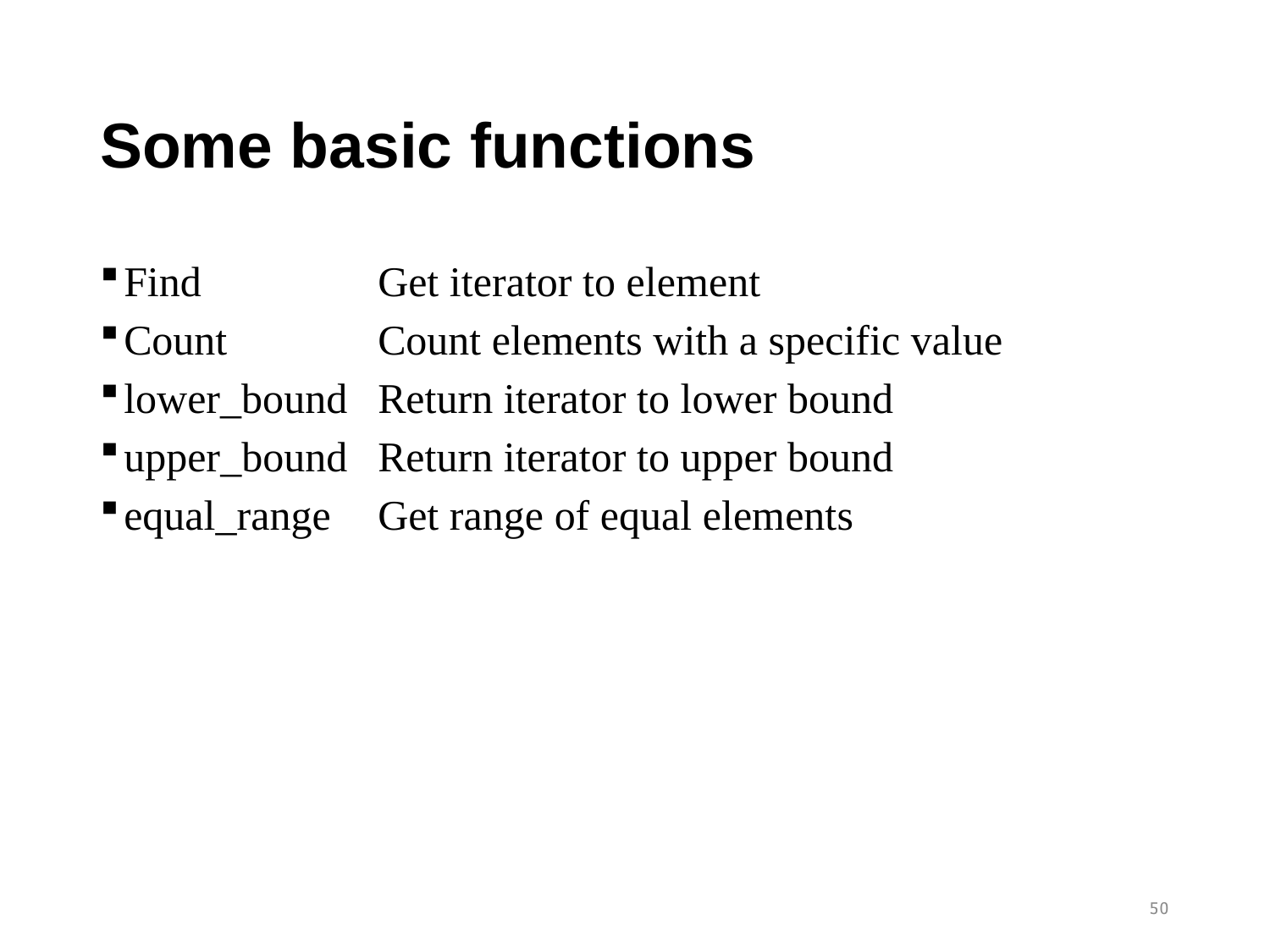

# Some basic functions
Find		Get iterator to element
Count		Count elements with a specific value
lower_bound	Return iterator to lower bound
upper_bound	Return iterator to upper bound
equal_range	Get range of equal elements

50